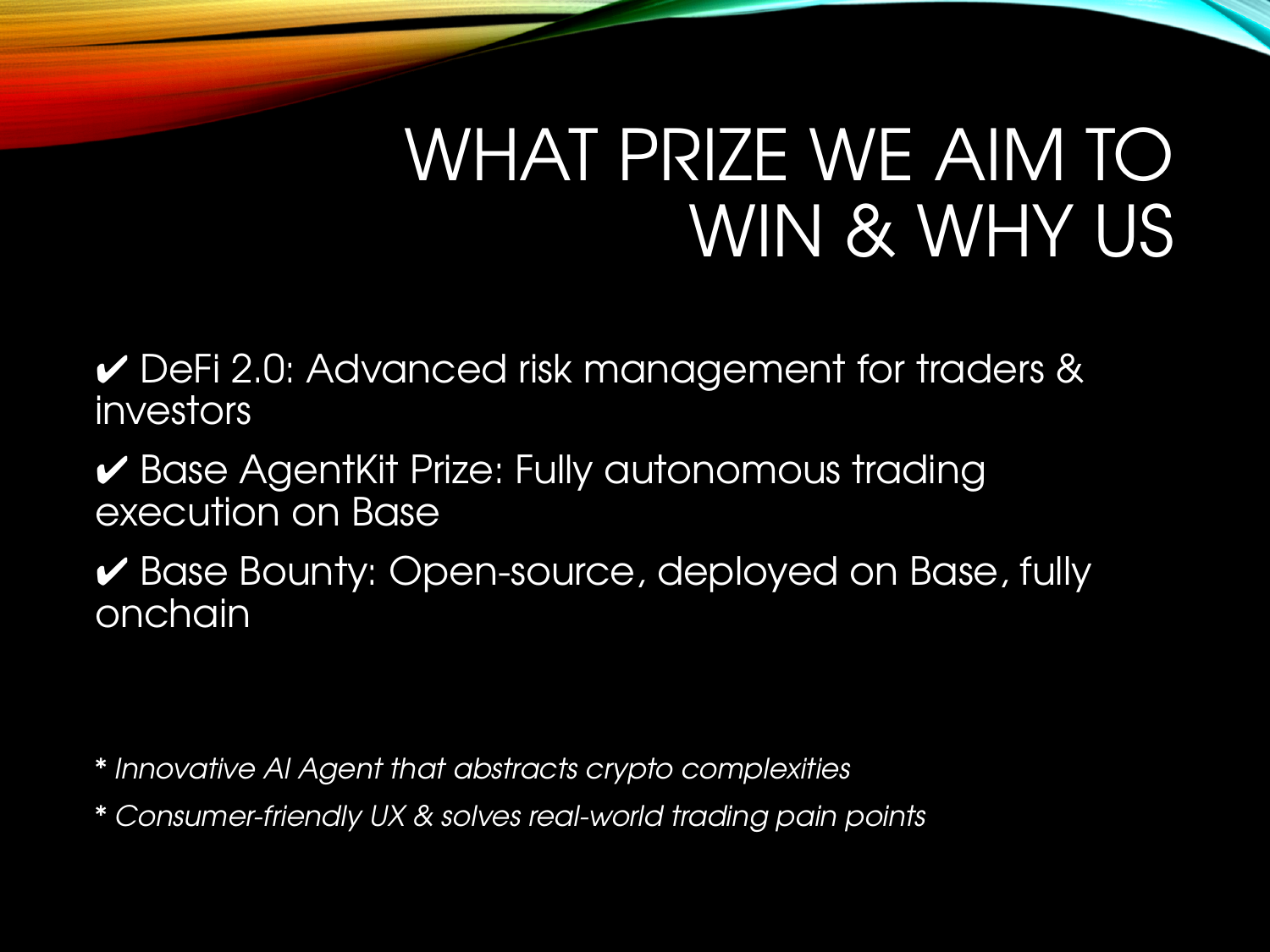

# What Prize we aim to win & Why us
✔ DeFi 2.0: Advanced risk management for traders & investors
✔ Base AgentKit Prize: Fully autonomous trading execution on Base
✔ Base Bounty: Open-source, deployed on Base, fully onchain

* Innovative AI Agent that abstracts crypto complexities
* Consumer-friendly UX & solves real-world trading pain points